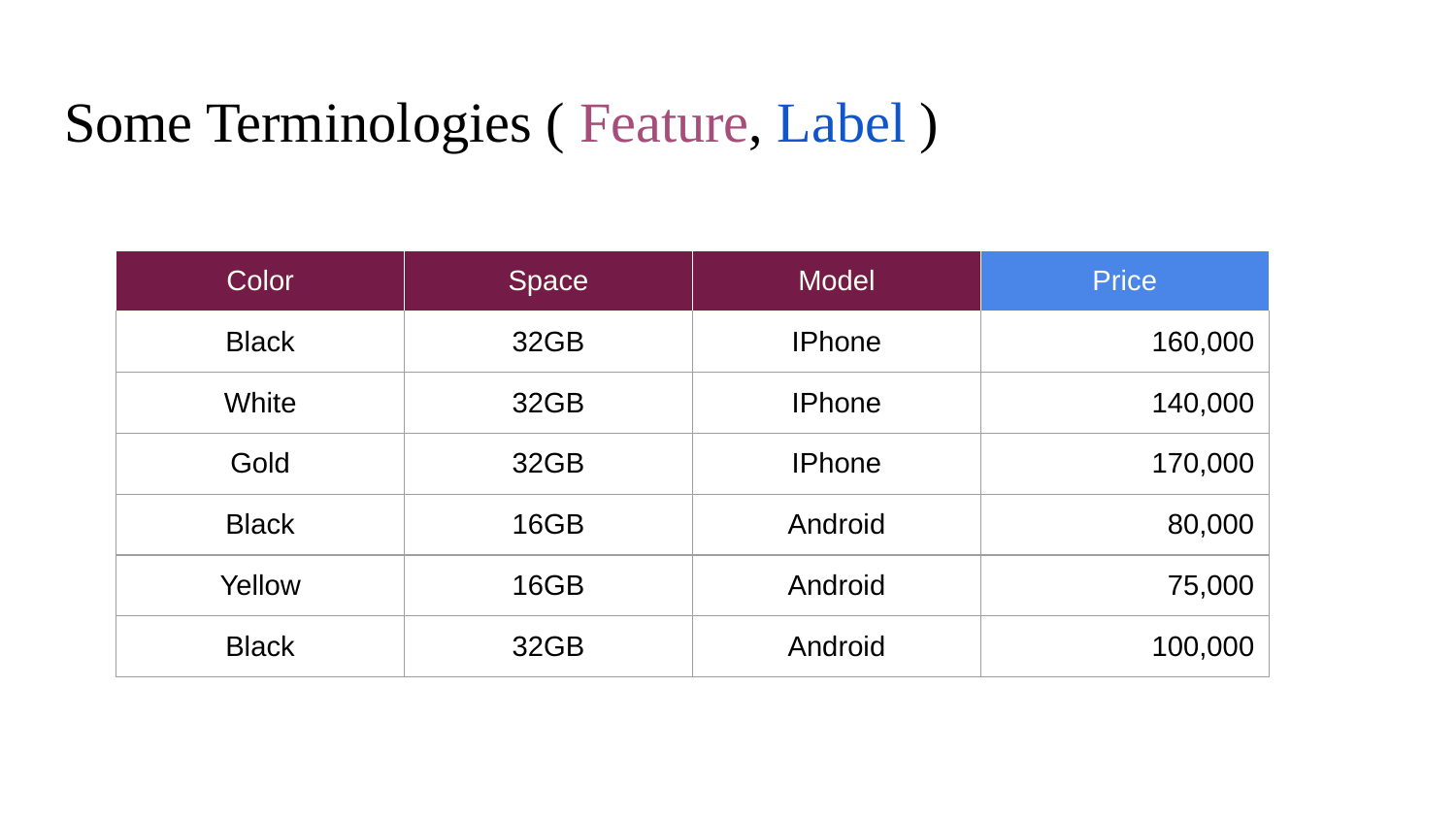

# Some Terminologies ( Feature, Label )
| Color | Space | Model | Price |
| --- | --- | --- | --- |
| Black | 32GB | IPhone | 160,000 |
| White | 32GB | IPhone | 140,000 |
| Gold | 32GB | IPhone | 170,000 |
| Black | 16GB | Android | 80,000 |
| Yellow | 16GB | Android | 75,000 |
| Black | 32GB | Android | 100,000 |